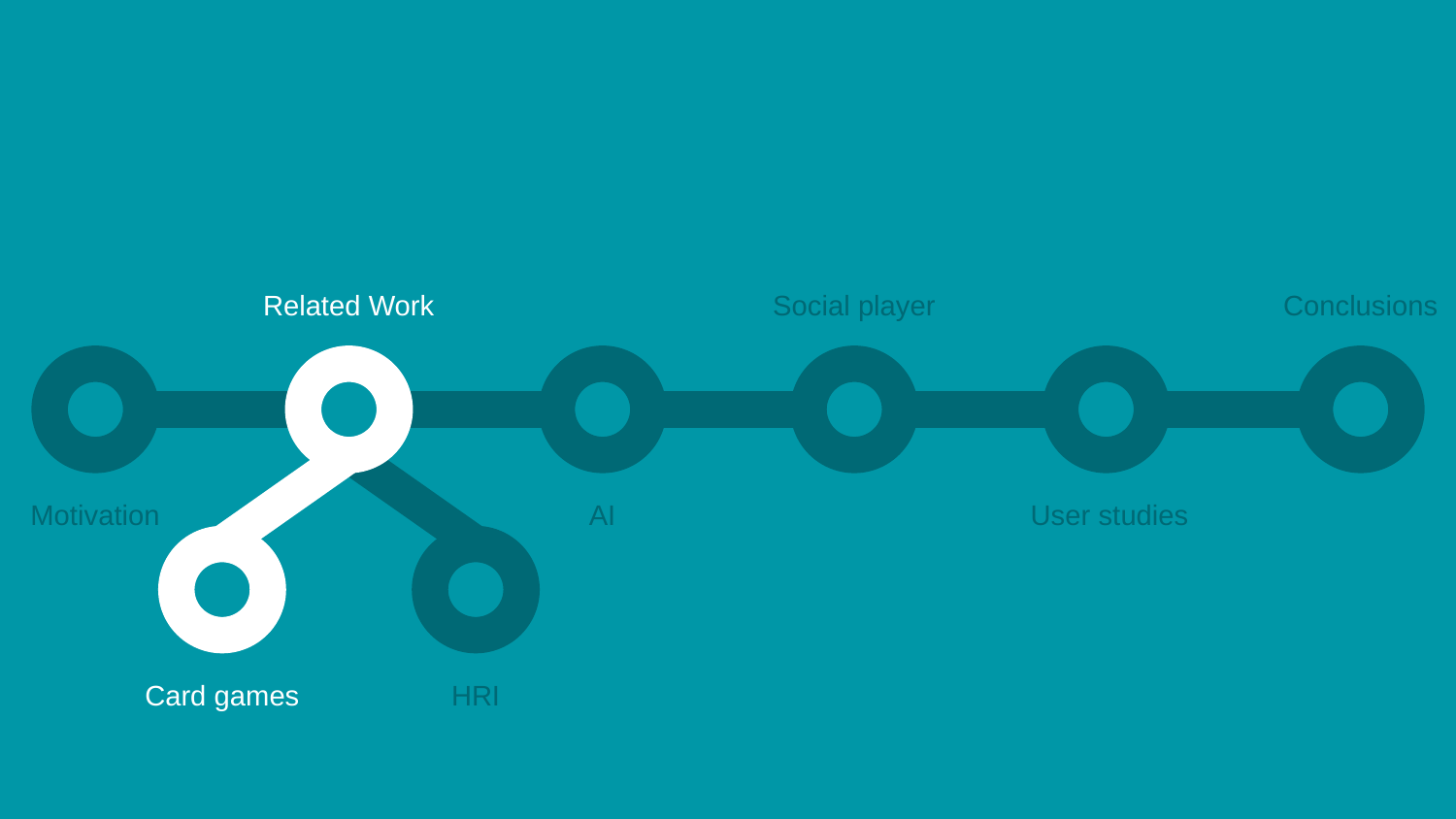

Related Work
Social player
Conclusions

Motivation
AI
User studies

Card games
HRI